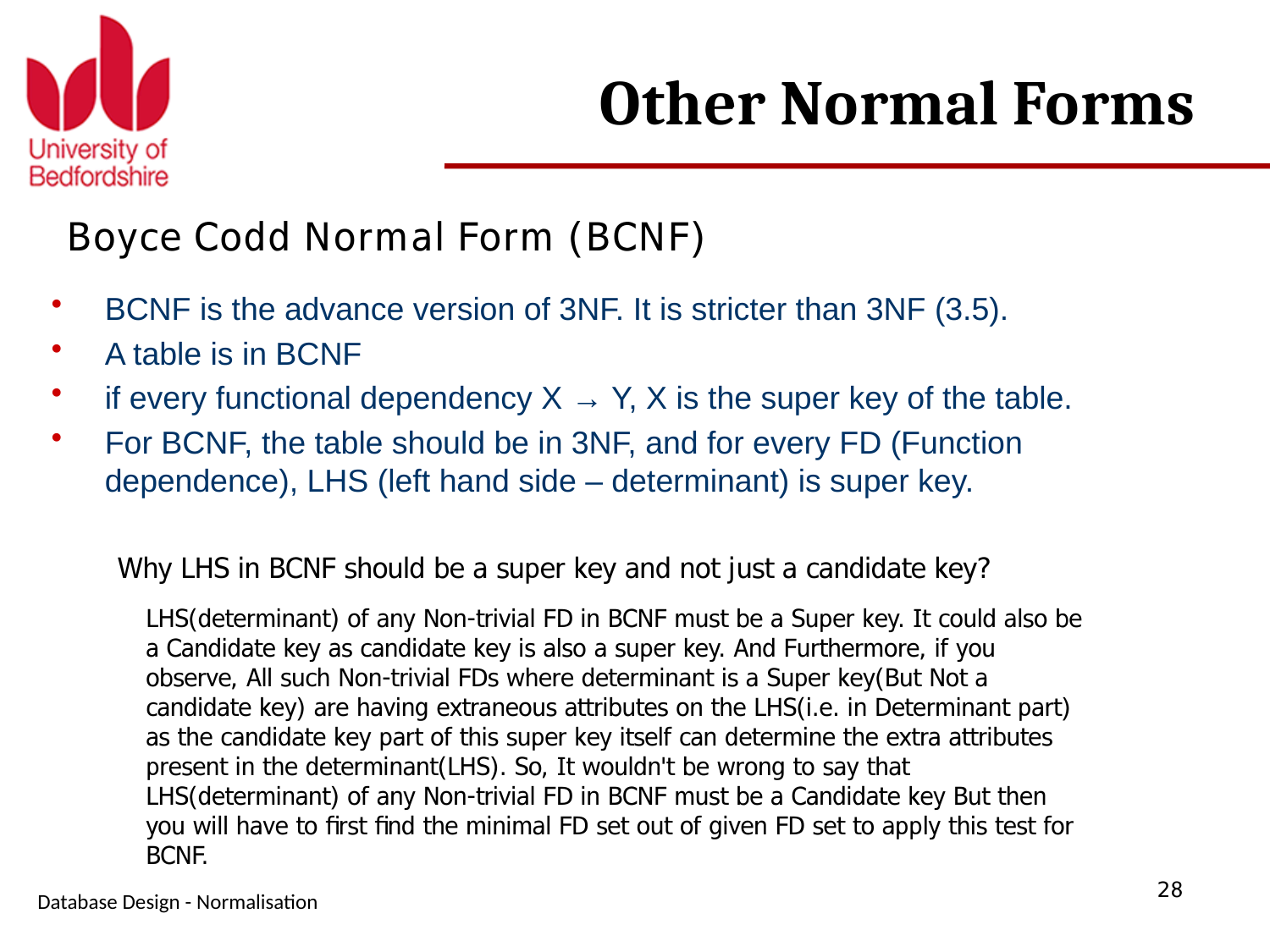

# Other Normal Forms
Boyce Codd Normal Form (BCNF)
BCNF is the advance version of 3NF. It is stricter than 3NF (3.5).
A table is in BCNF
if every functional dependency X → Y, X is the super key of the table.
For BCNF, the table should be in 3NF, and for every FD (Function dependence), LHS (left hand side – determinant) is super key.
Why LHS in BCNF should be a super key and not just a candidate key?
LHS(determinant) of any Non-trivial FD in BCNF must be a Super key. It could also be a Candidate key as candidate key is also a super key. And Furthermore, if you observe, All such Non-trivial FDs where determinant is a Super key(But Not a candidate key) are having extraneous attributes on the LHS(i.e. in Determinant part) as the candidate key part of this super key itself can determine the extra attributes present in the determinant(LHS). So, It wouldn't be wrong to say that LHS(determinant) of any Non-trivial FD in BCNF must be a Candidate key But then you will have to first find the minimal FD set out of given FD set to apply this test for BCNF.
Database Design - Normalisation